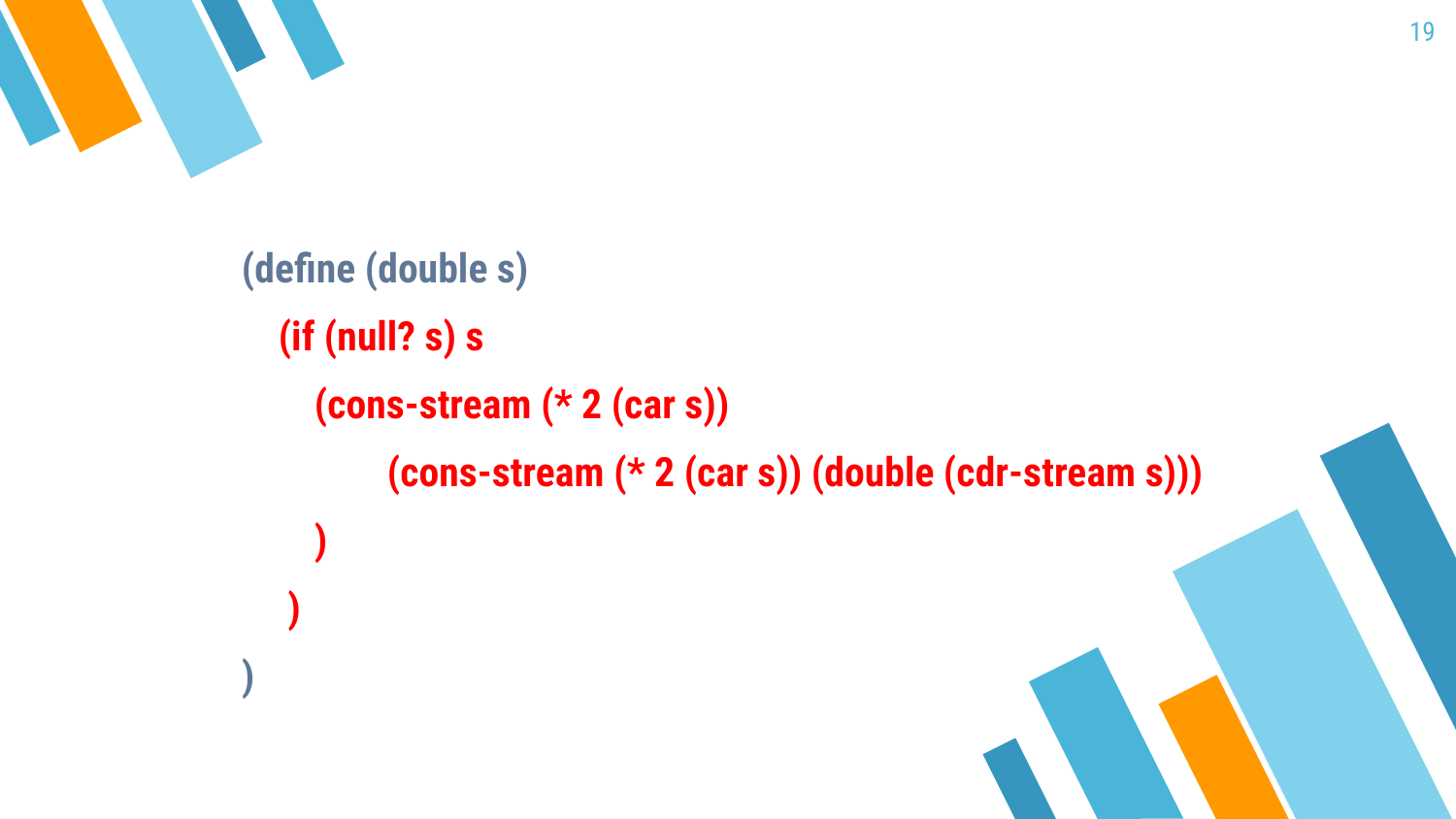

19
(define (double s)
    (if (null? s) s
(cons-stream (* 2 (car s))
(cons-stream (* 2 (car s)) (double (cdr-stream s)))
)
     )
)